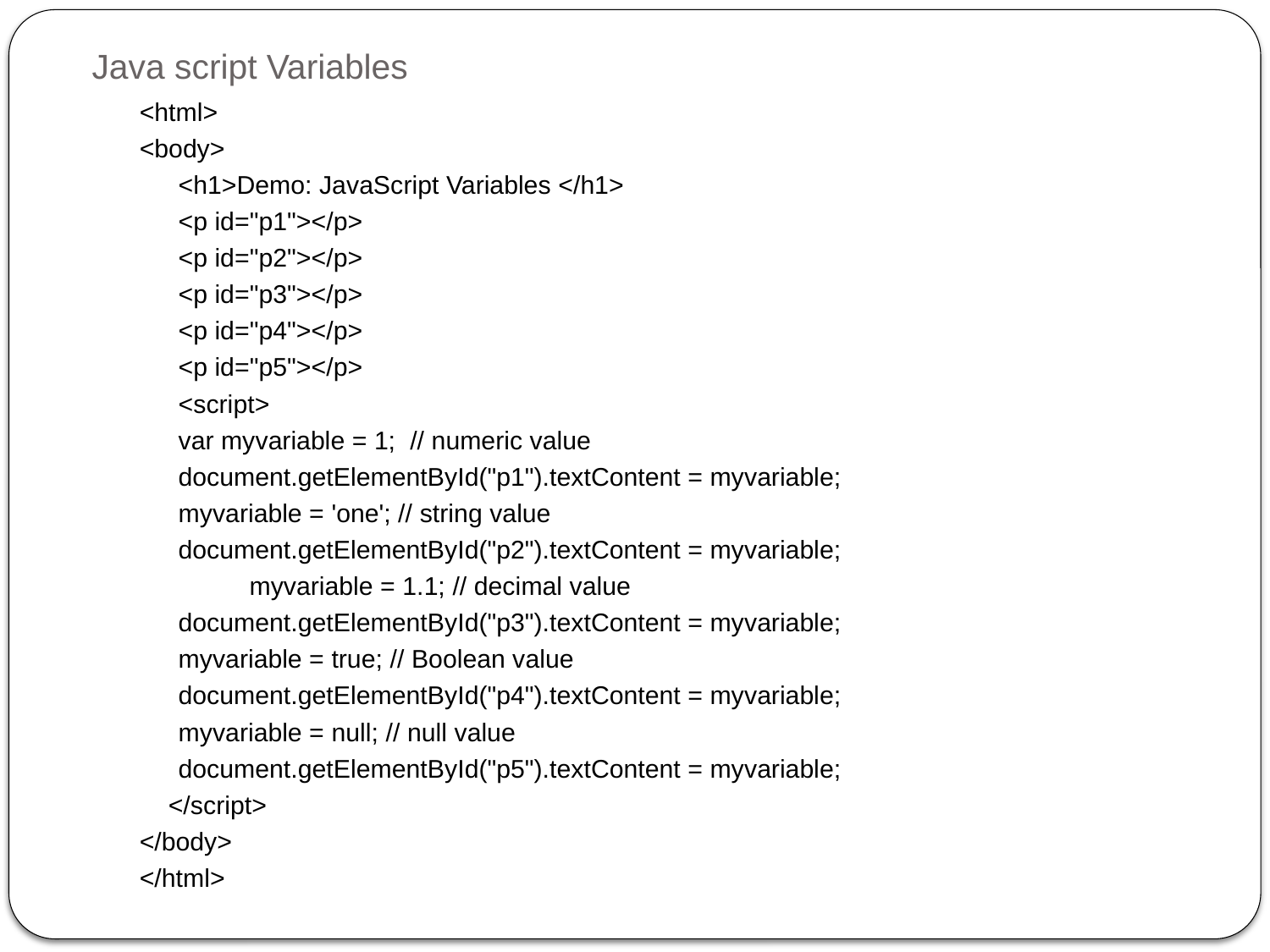

# Java script Variables
<html>
<body>
	<h1>Demo: JavaScript Variables </h1>
	<p id="p1"></p>
	<p id="p2"></p>
	<p id="p3"></p>
	<p id="p4"></p>
	<p id="p5"></p>
	<script>
		var myvariable = 1;  // numeric value
		document.getElementById("p1").textContent = myvariable;
		myvariable = 'one'; // string value
		document.getElementById("p2").textContent = myvariable;
         	myvariable = 1.1; // decimal value
		document.getElementById("p3").textContent = myvariable;
		myvariable = true; // Boolean value
		document.getElementById("p4").textContent = myvariable;
		myvariable = null; // null value
		document.getElementById("p5").textContent = myvariable;
    </script>
</body>
</html>